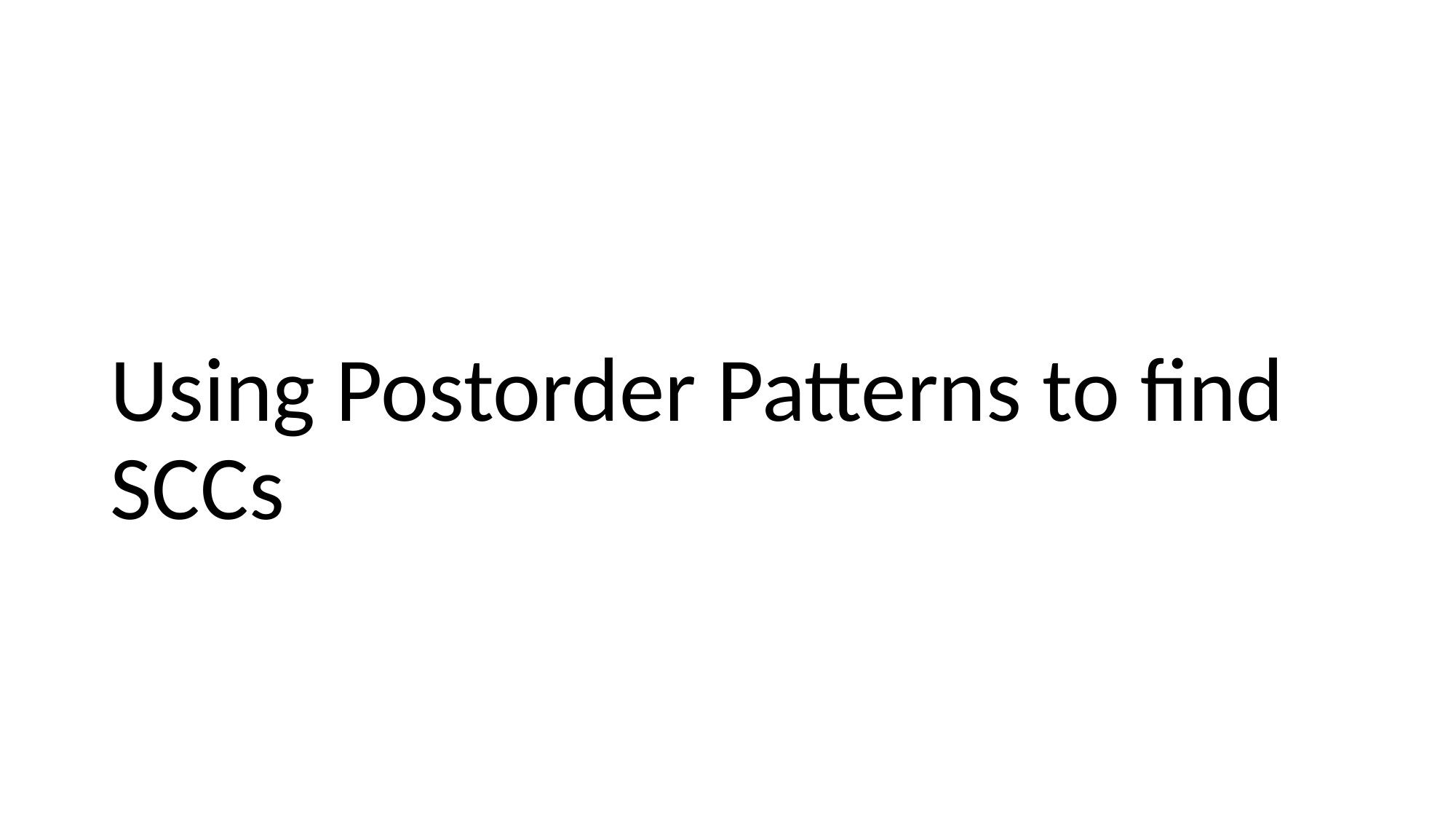

# Using Postorder Patterns to find SCCs